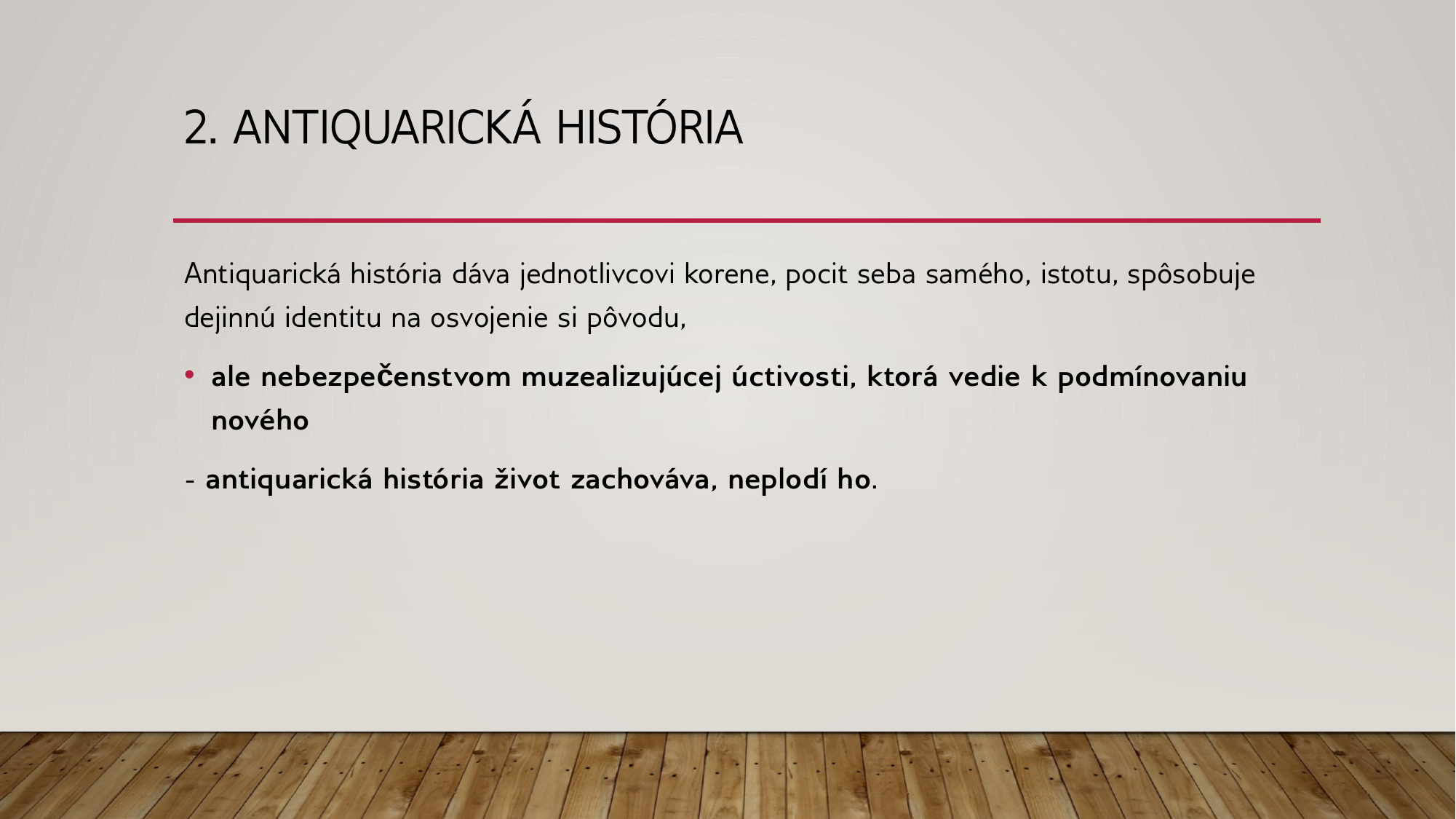

# 2. Antiquarická história
Antiquarická história dáva jednotlivcovi korene, pocit seba samého, istotu, spôsobuje dejinnú identitu na osvojenie si pôvodu,
ale nebezpečenstvom muzealizujúcej úctivosti, ktorá vedie k podmínovaniu nového
- antiquarická história život zachováva, neplodí ho.